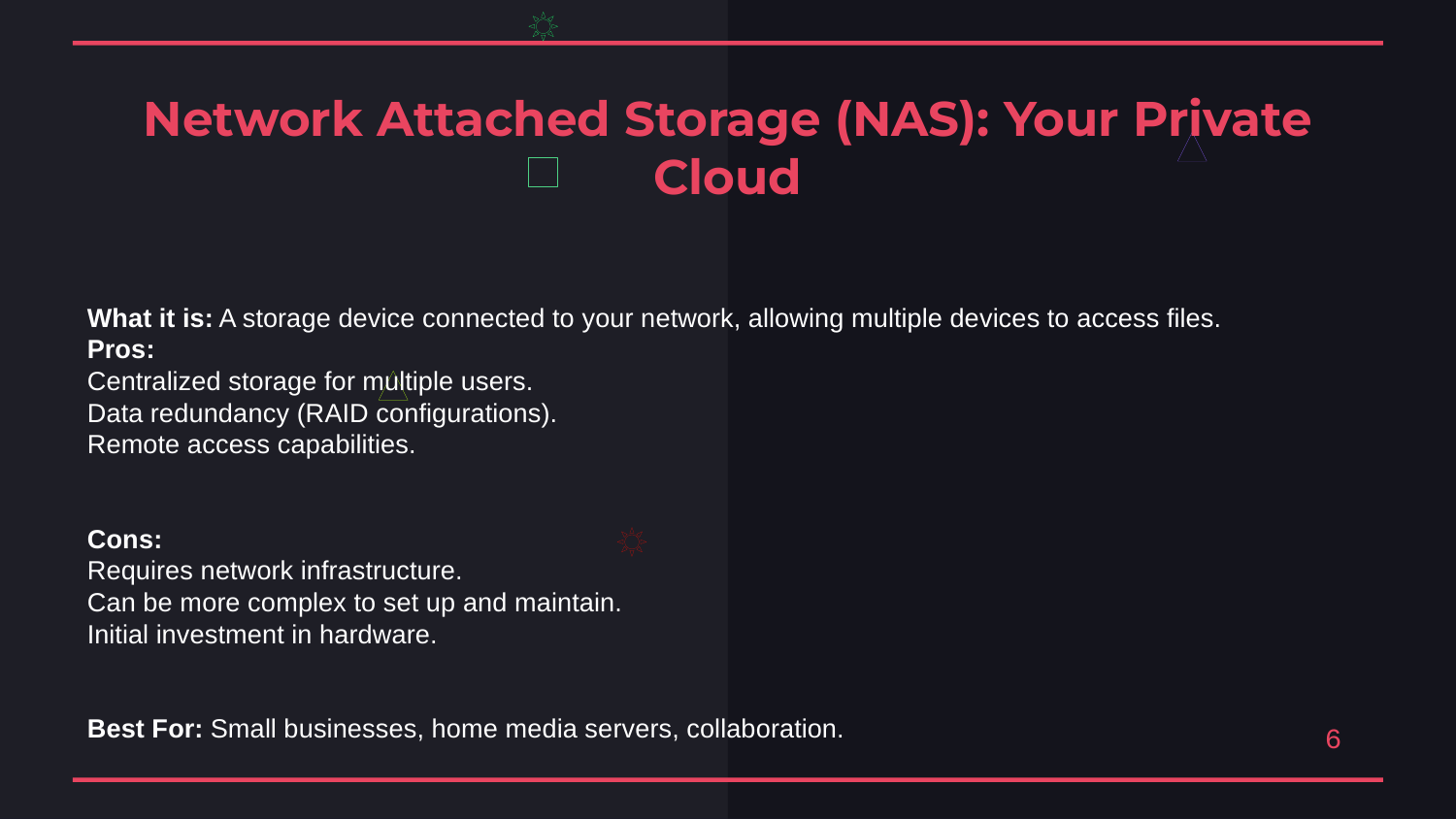

Network Attached Storage (NAS): Your Private Cloud

What it is: A storage device connected to your network, allowing multiple devices to access files.
Pros:
Centralized storage for multiple users.
Data redundancy (RAID configurations).
Remote access capabilities.

Cons:
Requires network infrastructure.
Can be more complex to set up and maintain.
Initial investment in hardware.

Best For: Small businesses, home media servers, collaboration.

6